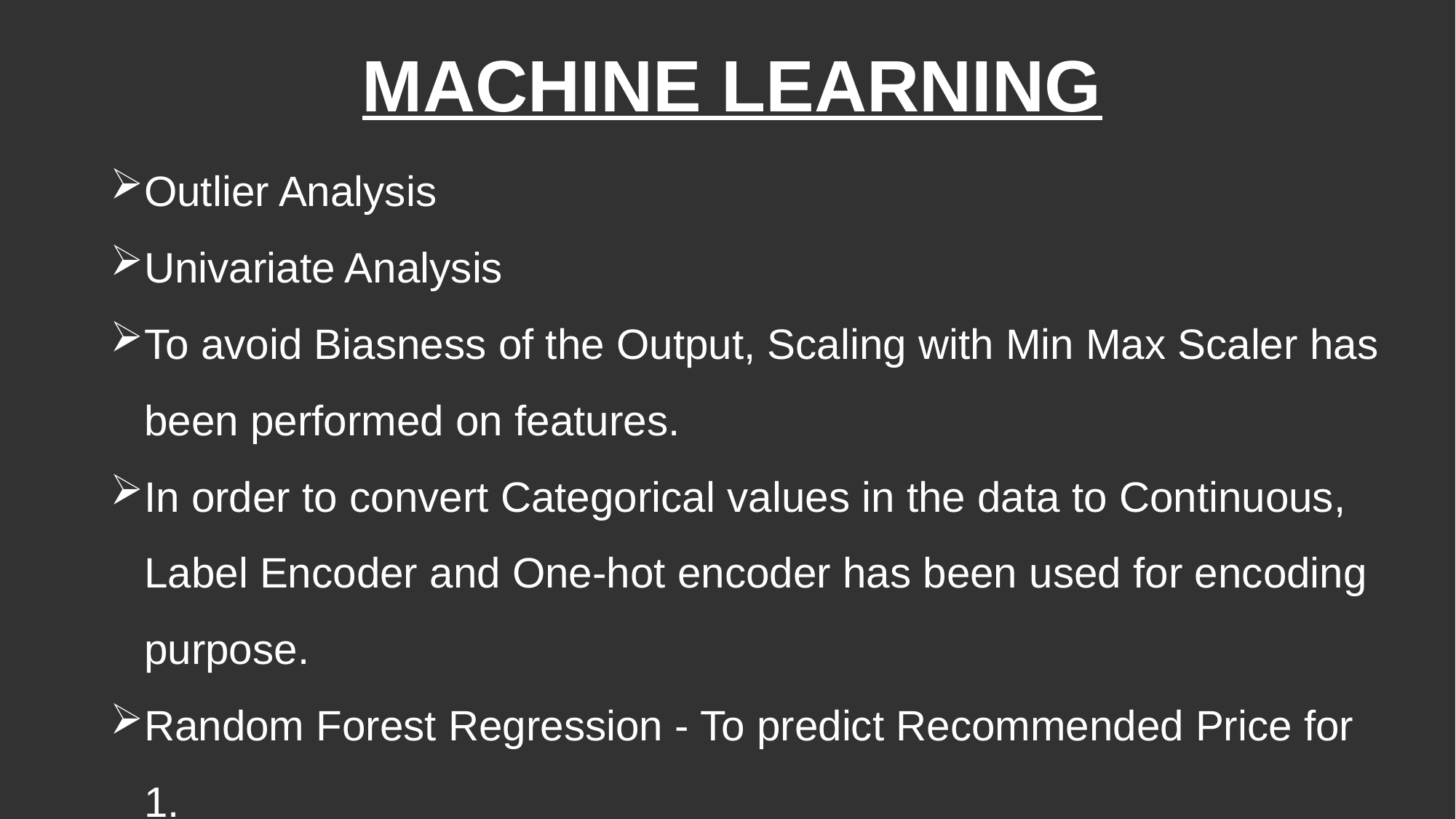

MACHINE LEARNING
Outlier Analysis
Univariate Analysis
To avoid Biasness of the Output, Scaling with Min Max Scaler has been performed on features.
In order to convert Categorical values in the data to Continuous, Label Encoder and One-hot encoder has been used for encoding purpose.
Random Forest Regression - To predict Recommended Price for 1.